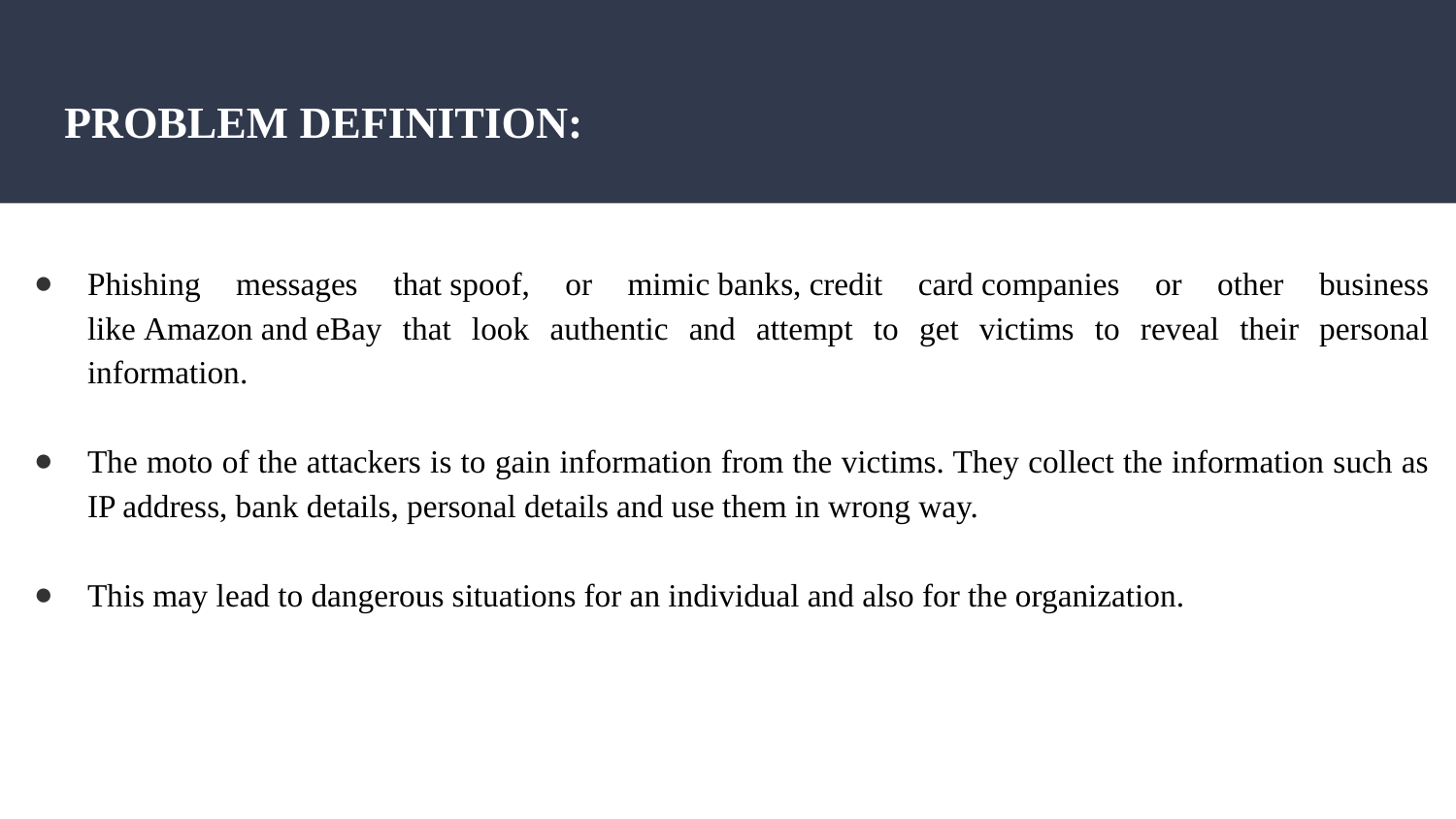

# PROBLEM DEFINITION:

Phishing messages that spoof, or mimic banks, credit card companies or other business like Amazon and eBay that look authentic and attempt to get victims to reveal their personal information.

The moto of the attackers is to gain information from the victims. They collect the information such as IP address, bank details, personal details and use them in wrong way.

This may lead to dangerous situations for an individual and also for the organization.